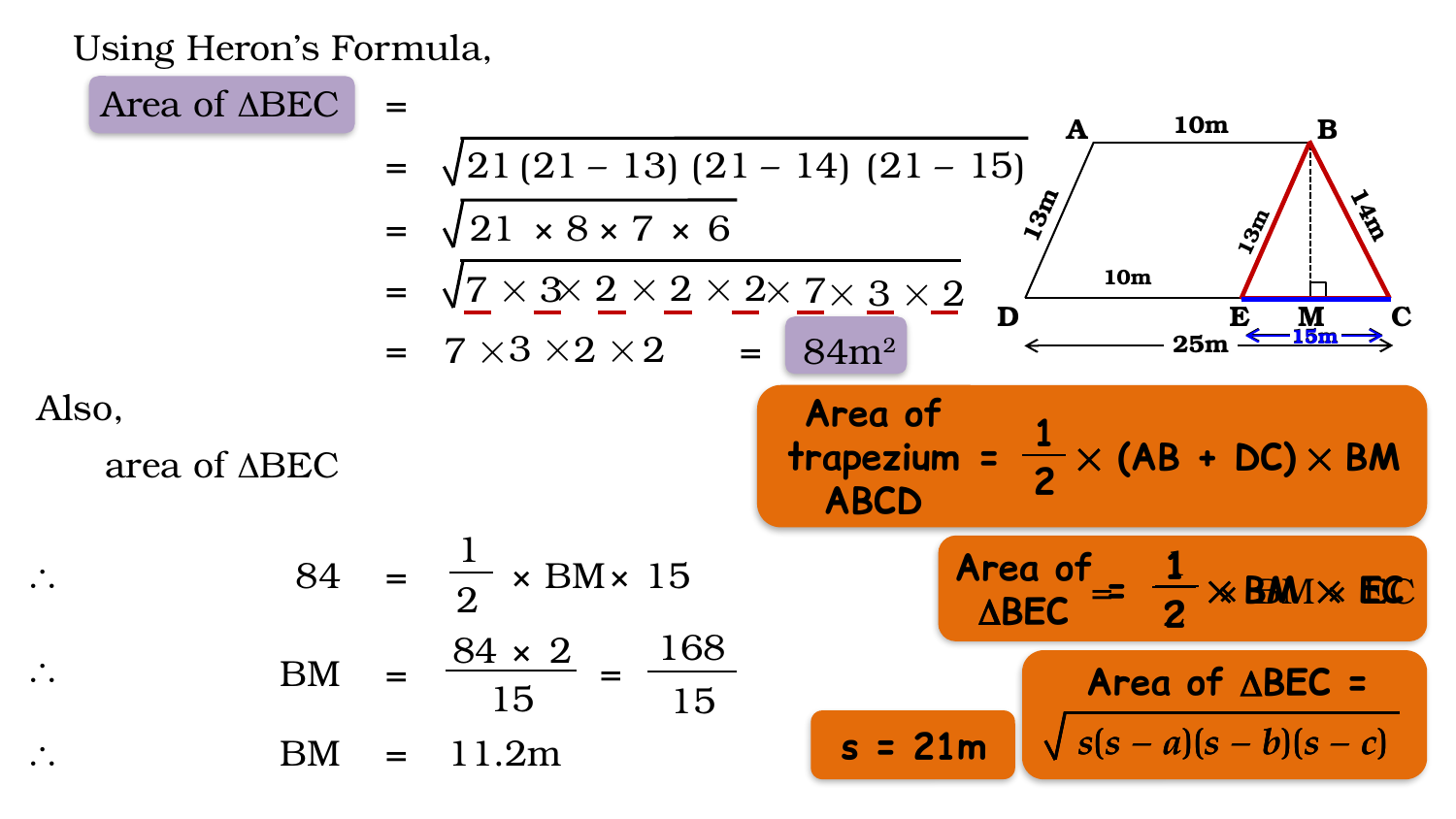

Using Heron’s Formula,
Area of ΔBEC
=

10m
A
B
=
21
21
–
13
21
–
14
21
–
15
(
)
(
)
(
)
13m
14m
=
21
×
8
×
7
×
6
13m
10m
× 2 × 2 × 2
=
7 × 3
× 7
× 3 × 2

D
E
M
C
15m
15m

3 ×
2 ×
2
=
7 ×
=
84m2
25m
Also,
Area of
trapezium
ABCD

1
2
×
(AB + DC)
=
×
BM
area of ΔBEC
1
1
=
×
BM
×
EC
2
1
2
×
BM × EC

Area of
ΔBEC
∴
84
=
×
BM
×
15
=
2
168
15
84
×
2
∴
=
BM
=

Area of ΔBEC =
15

s(s – a)(s – b)(s – c)
s(s – a)(s – b)(s – c)
s = 21m
∴
BM
=
11.2m